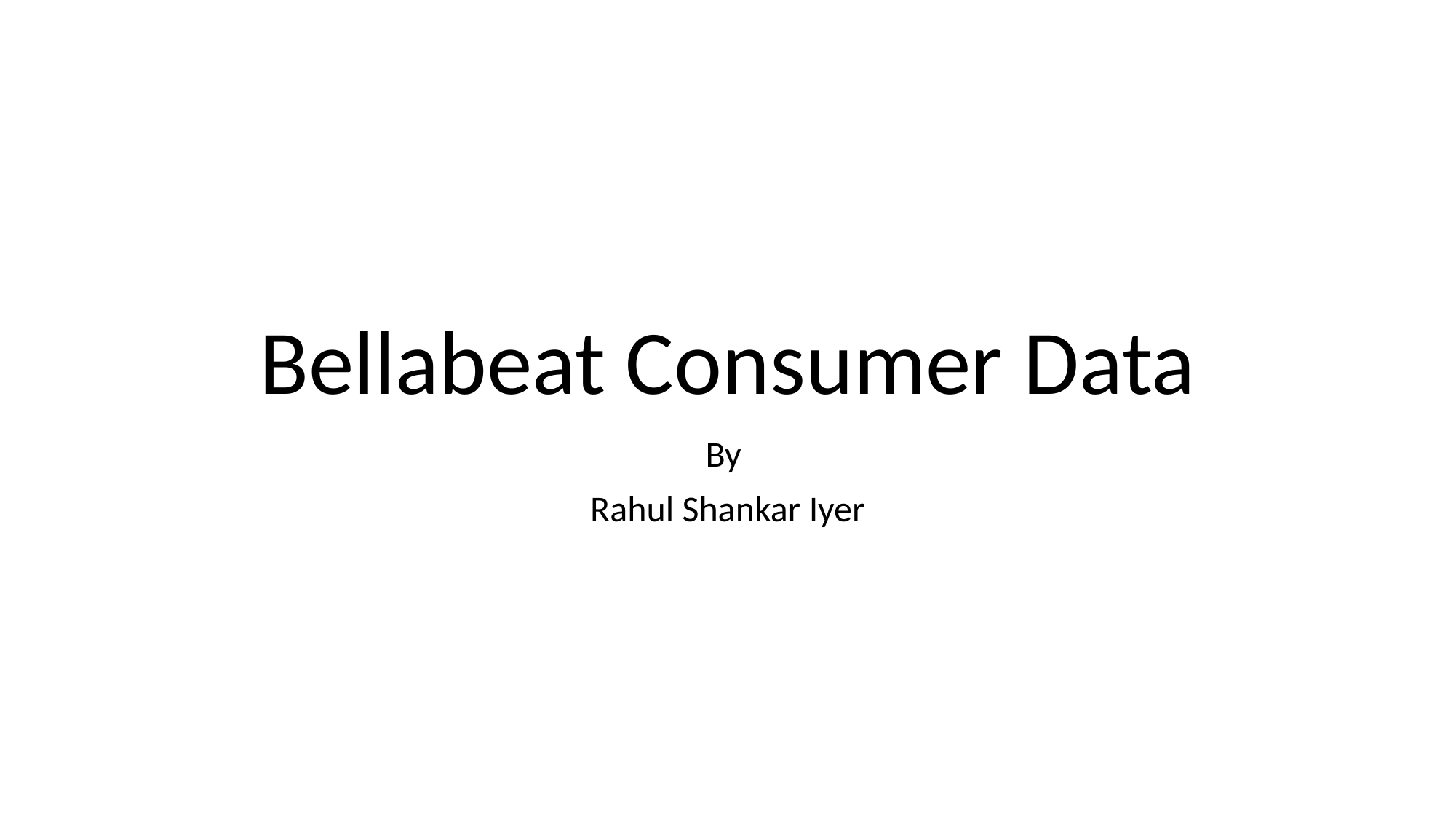

# Bellabeat Consumer Data
By
Rahul Shankar Iyer